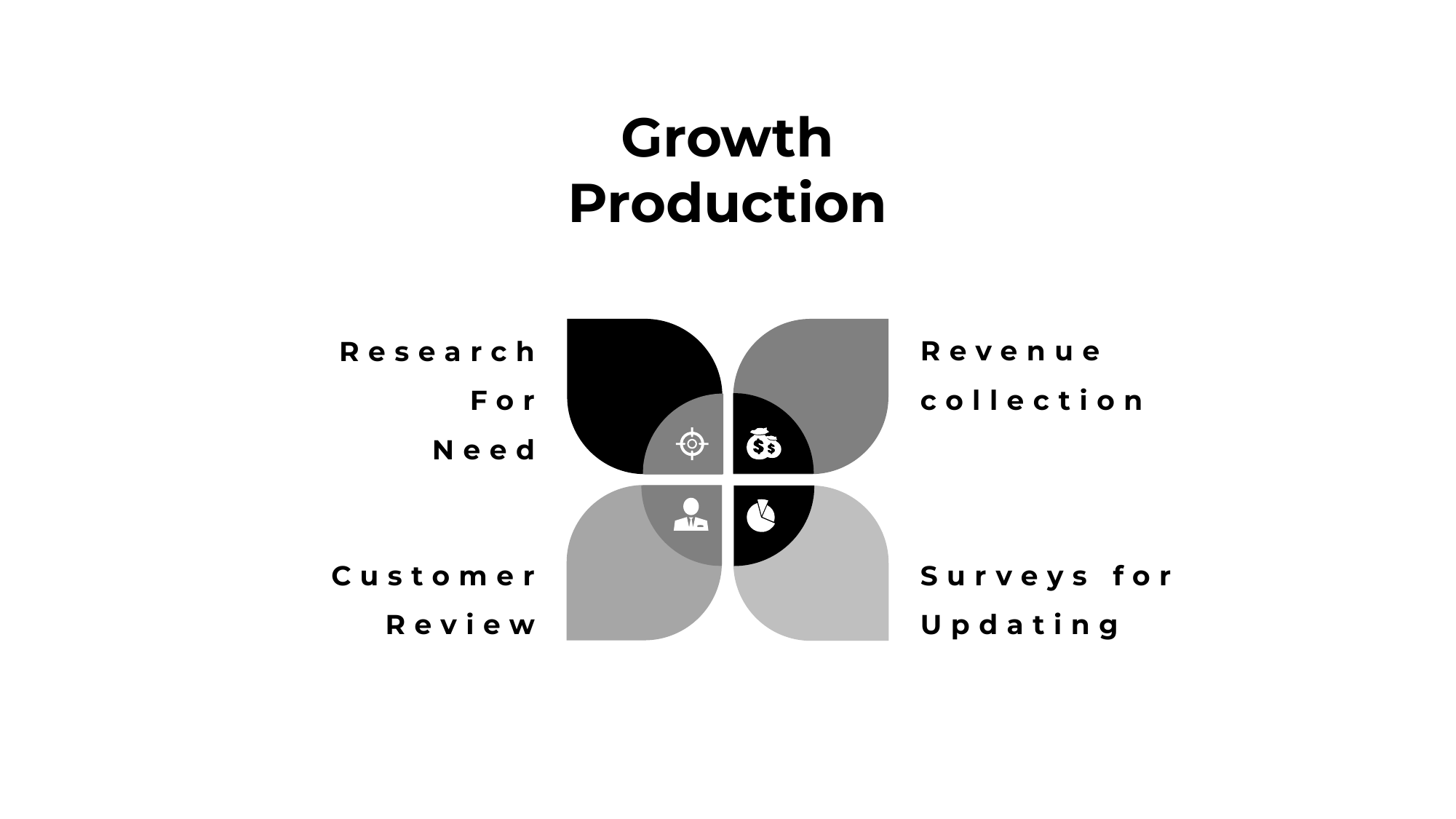

Growth
Production
Research
For
Need
Revenue
collection

Customer
Review
Surveys for
Updating